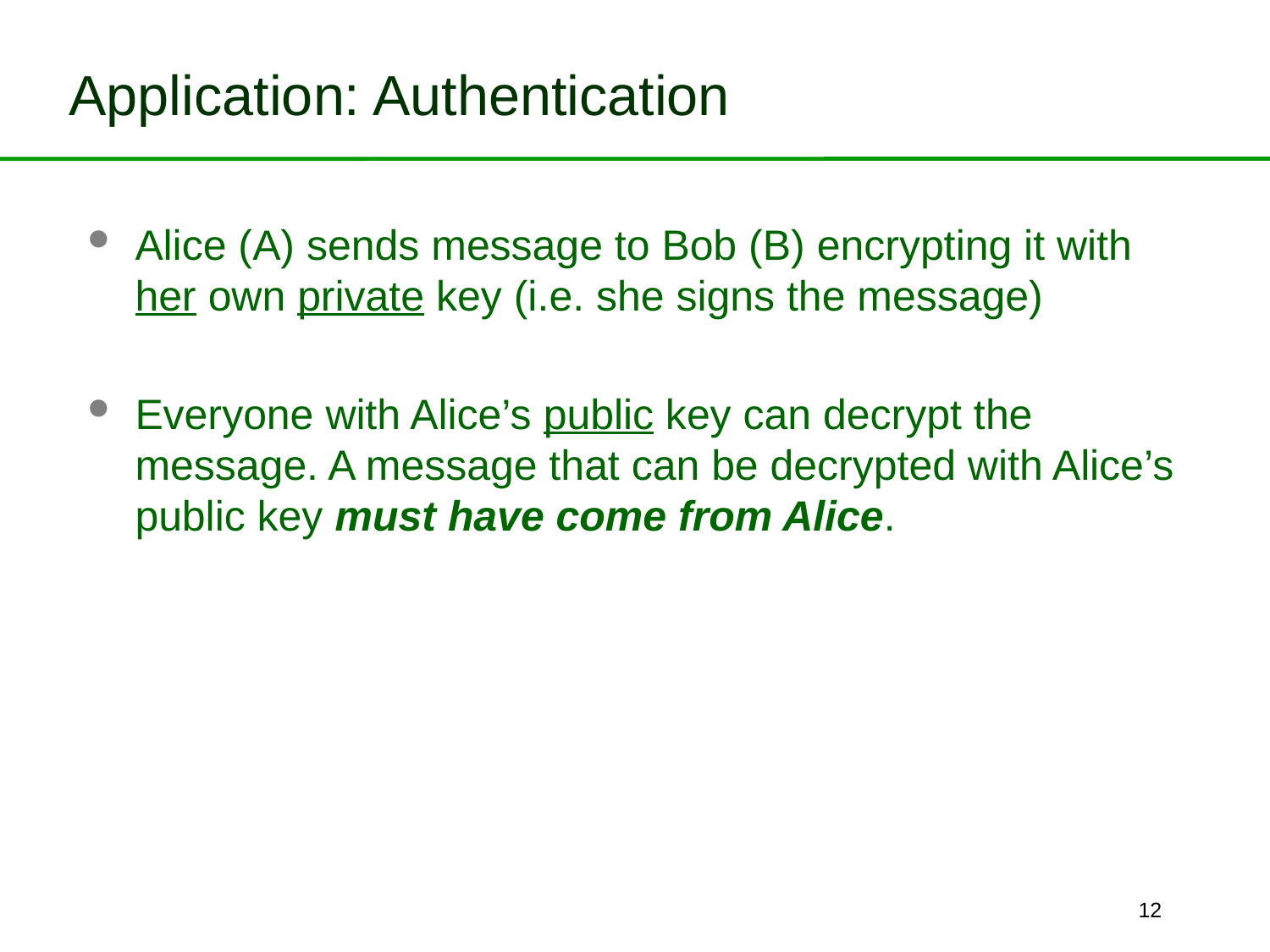

Application: Authentication
Alice (A) sends message to Bob (B) encrypting it with her own private key (i.e. she signs the message)

Everyone with Alice’s public key can decrypt the message. A message that can be decrypted with Alice’s public key must have come from Alice.
12